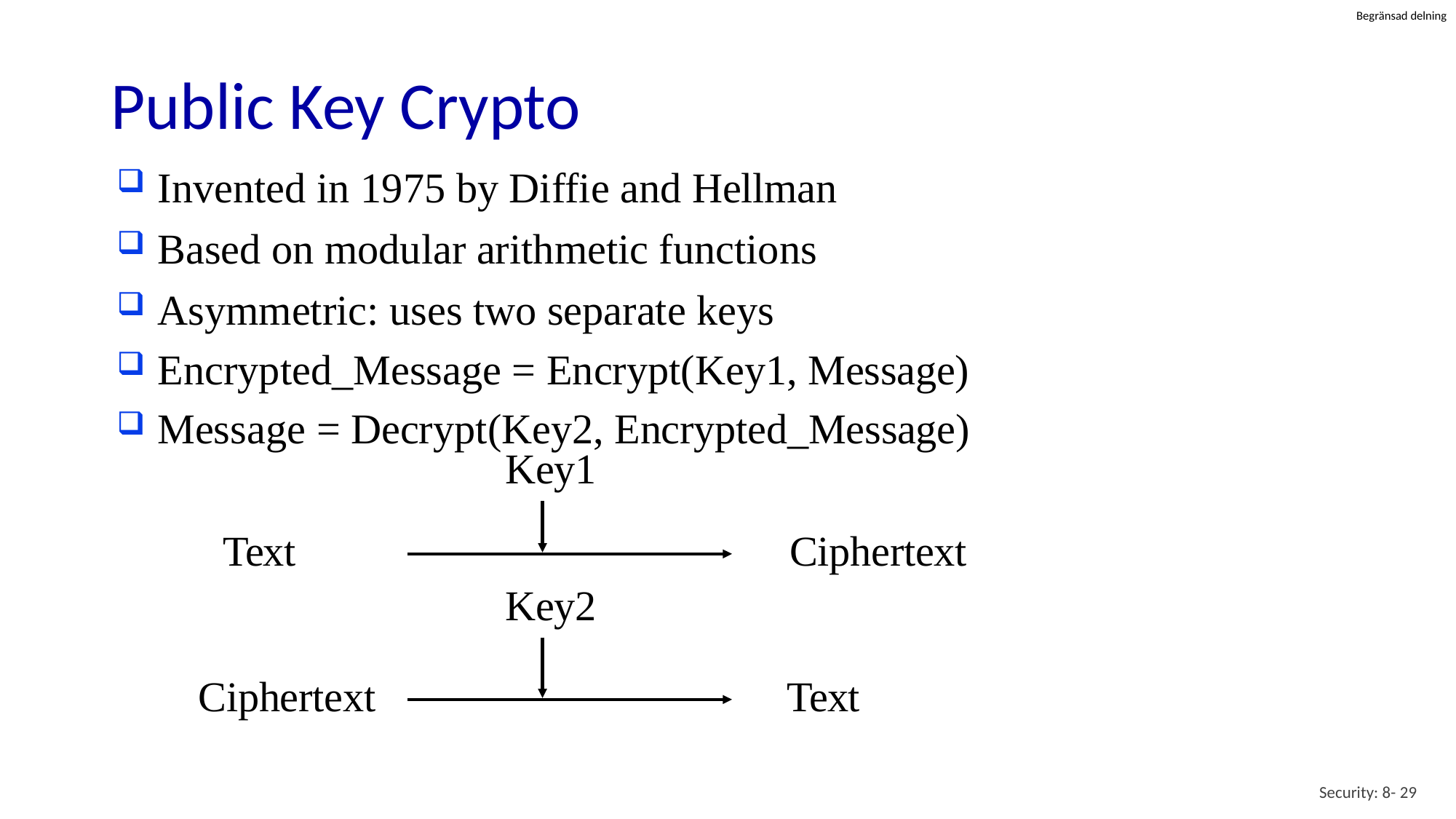

# Public Key Crypto
Invented in 1975 by Diffie and Hellman
Based on modular arithmetic functions
Asymmetric: uses two separate keys
Encrypted_Message = Encrypt(Key1, Message)
Message = Decrypt(Key2, Encrypted_Message)
Key1

Text
Ciphertext
Key2

Ciphertext
Text
Security: 8- 29